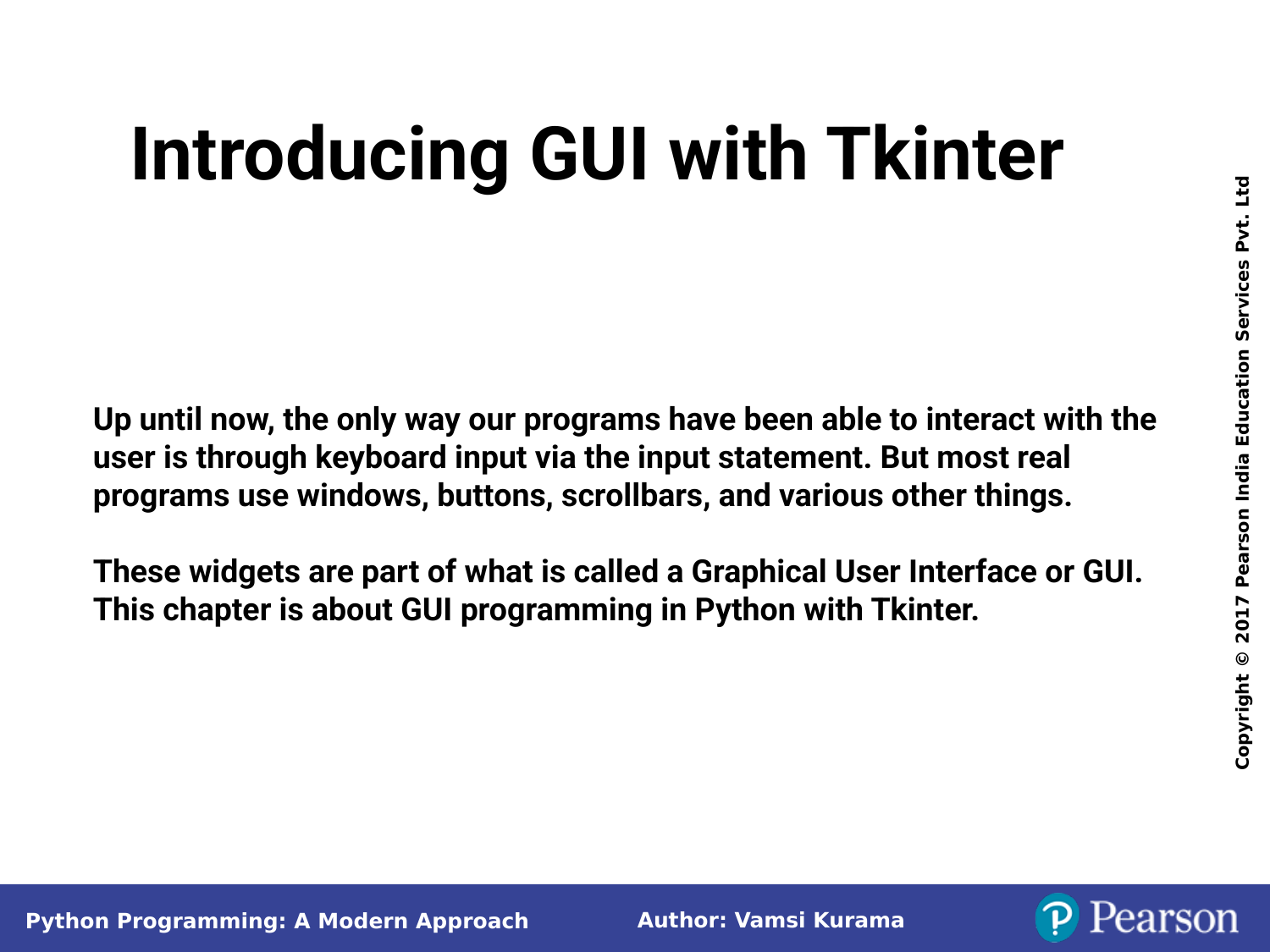

Introducing GUI with Tkinter
Up until now, the only way our programs have been able to interact with the user is through keyboard input via the input statement. But most real programs use windows, buttons, scrollbars, and various other things.

These widgets are part of what is called a Graphical User Interface or GUI. This chapter is about GUI programming in Python with Tkinter.